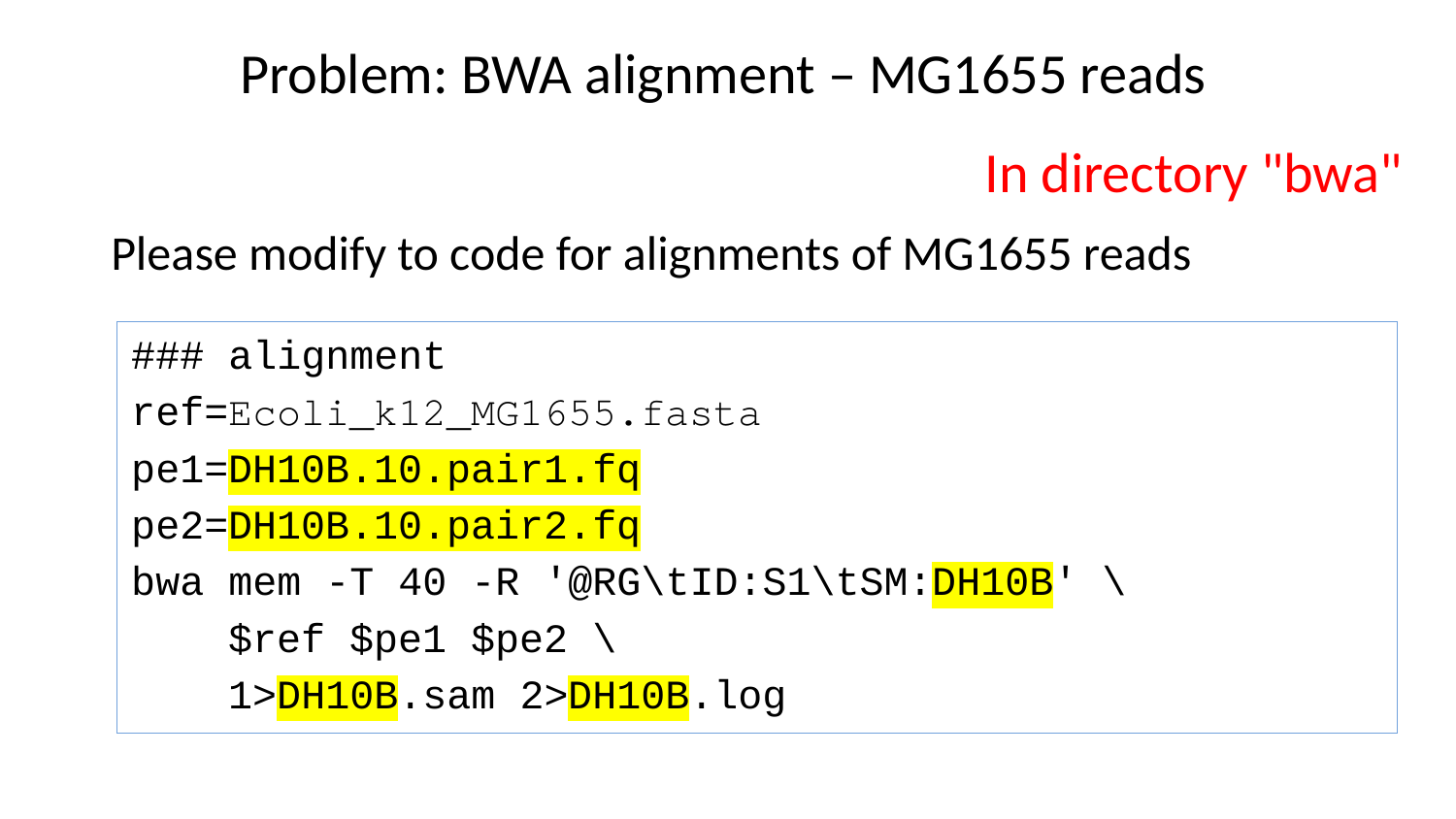

# Problem: BWA alignment – MG1655 reads
In directory "bwa"
Please modify to code for alignments of MG1655 reads
### alignment
ref=Ecoli_k12_MG1655.fasta
pe1=DH10B.10.pair1.fq
pe2=DH10B.10.pair2.fq
bwa mem -T 40 -R '@RG\tID:S1\tSM:DH10B' \
    $ref $pe1 $pe2 \
    1>DH10B.sam 2>DH10B.log